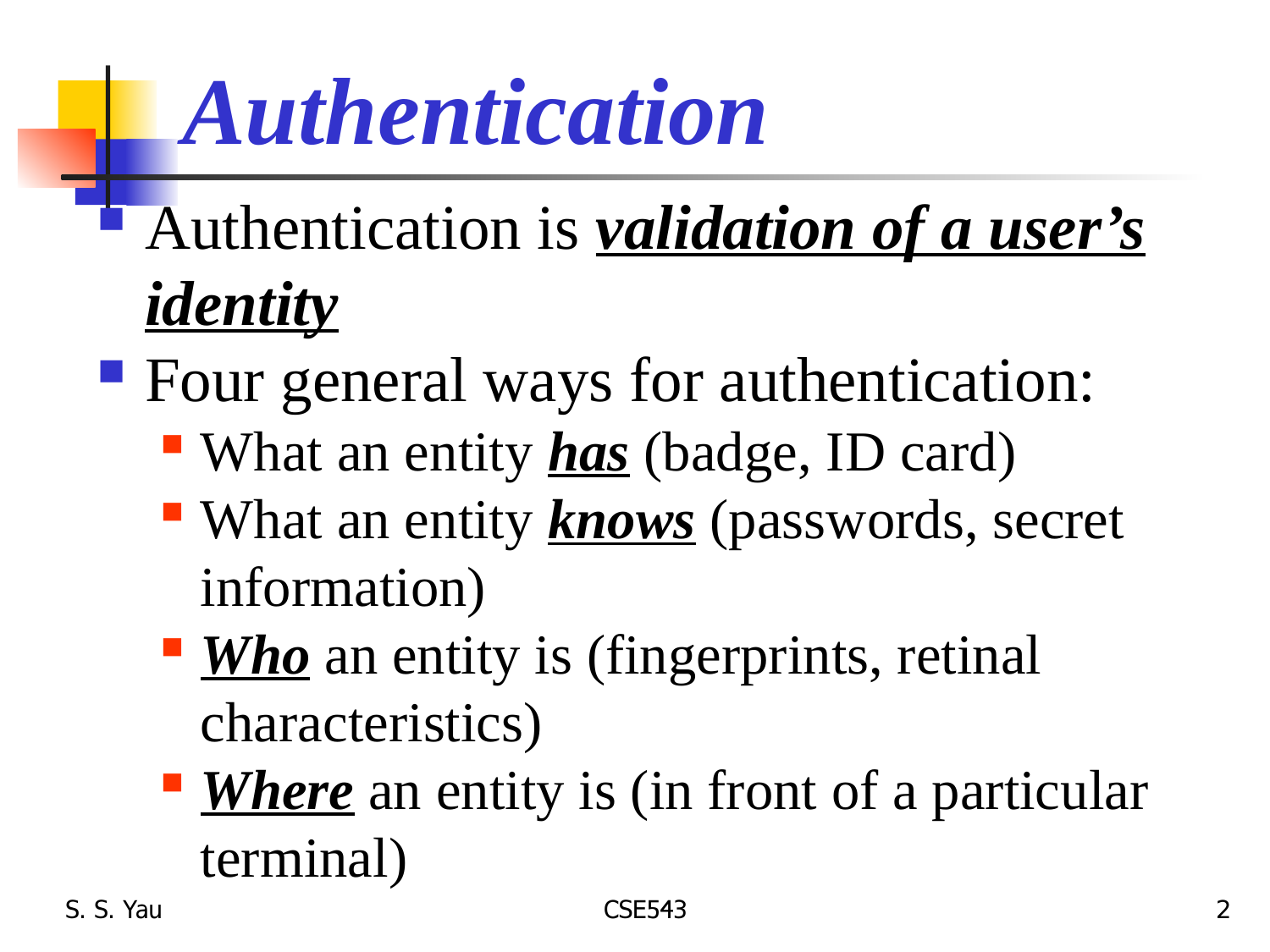

# Authentication
Authentication is validation of a user’s identity
Four general ways for authentication:
What an entity has (badge, ID card)
What an entity knows (passwords, secret information)
Who an entity is (fingerprints, retinal characteristics)
Where an entity is (in front of a particular terminal)
S. S. Yau
CSE543
2